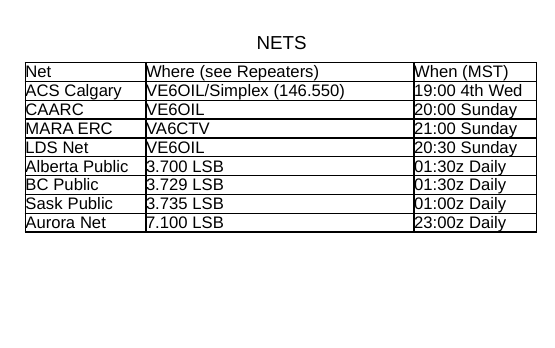

NETS
| Net | Where (see Repeaters) | When (MST) |
| --- | --- | --- |
| ACS Calgary | VE6OIL/Simplex (146.550) | 19:00 4th Wed |
| CAARC | VE6OIL | 20:00 Sunday |
| MARA ERC | VA6CTV | 21:00 Sunday |
| LDS Net | VE6OIL | 20:30 Sunday |
| Alberta Public | 3.700 LSB | 01:30z Daily |
| BC Public | 3.729 LSB | 01:30z Daily |
| Sask Public | 3.735 LSB | 01:00z Daily |
| Aurora Net | 7.100 LSB | 23:00z Daily |